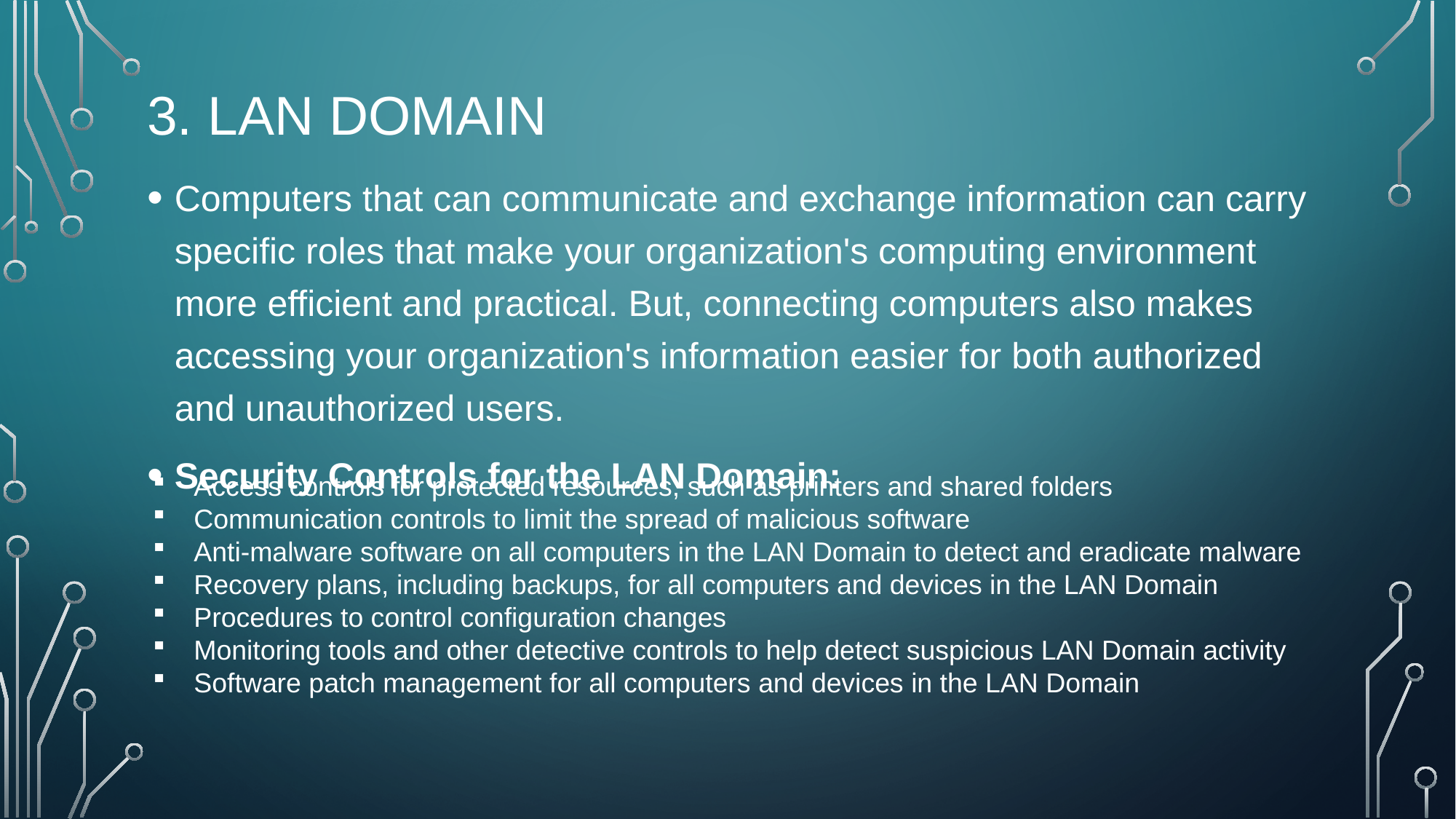

# 3. LAN Domain
Computers that can communicate and exchange information can carry specific roles that make your organization's computing environment more efficient and practical. But, connecting computers also makes accessing your organization's information easier for both authorized and unauthorized users.
Security Controls for the LAN Domain:

Access controls for protected resources, such as printers and shared folders
Communication controls to limit the spread of malicious software
Anti-malware software on all computers in the LAN Domain to detect and eradicate malware
Recovery plans, including backups, for all computers and devices in the LAN Domain
Procedures to control configuration changes
Monitoring tools and other detective controls to help detect suspicious LAN Domain activity
Software patch management for all computers and devices in the LAN Domain